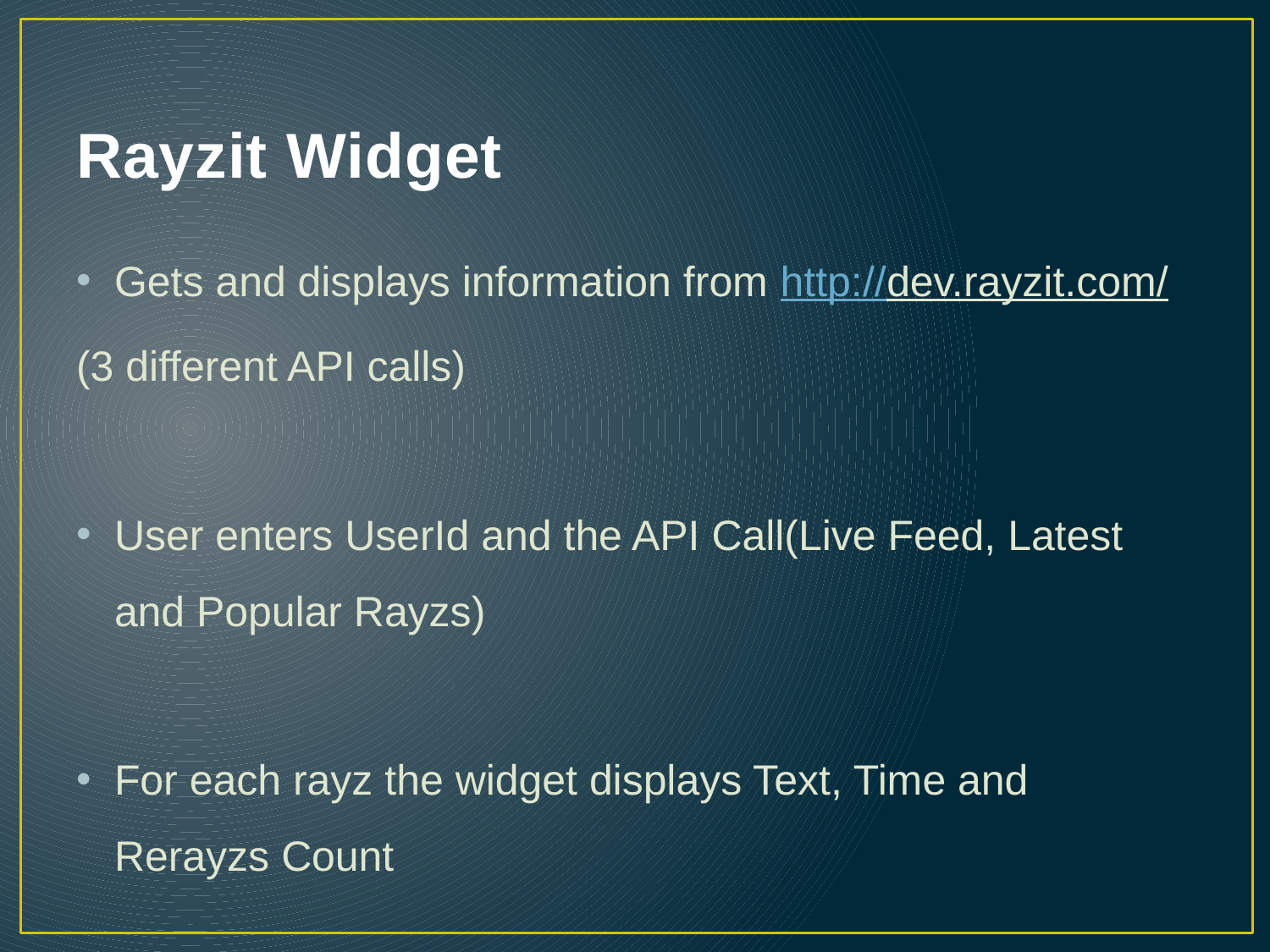

# Rayzit Widget
Gets and displays information from http://dev.rayzit.com/
(3 different API calls)

User enters UserId and the API Call(Live Feed, Latest  and Popular Rayzs)

For each rayz the widget displays Text, Time and Rerayzs Count